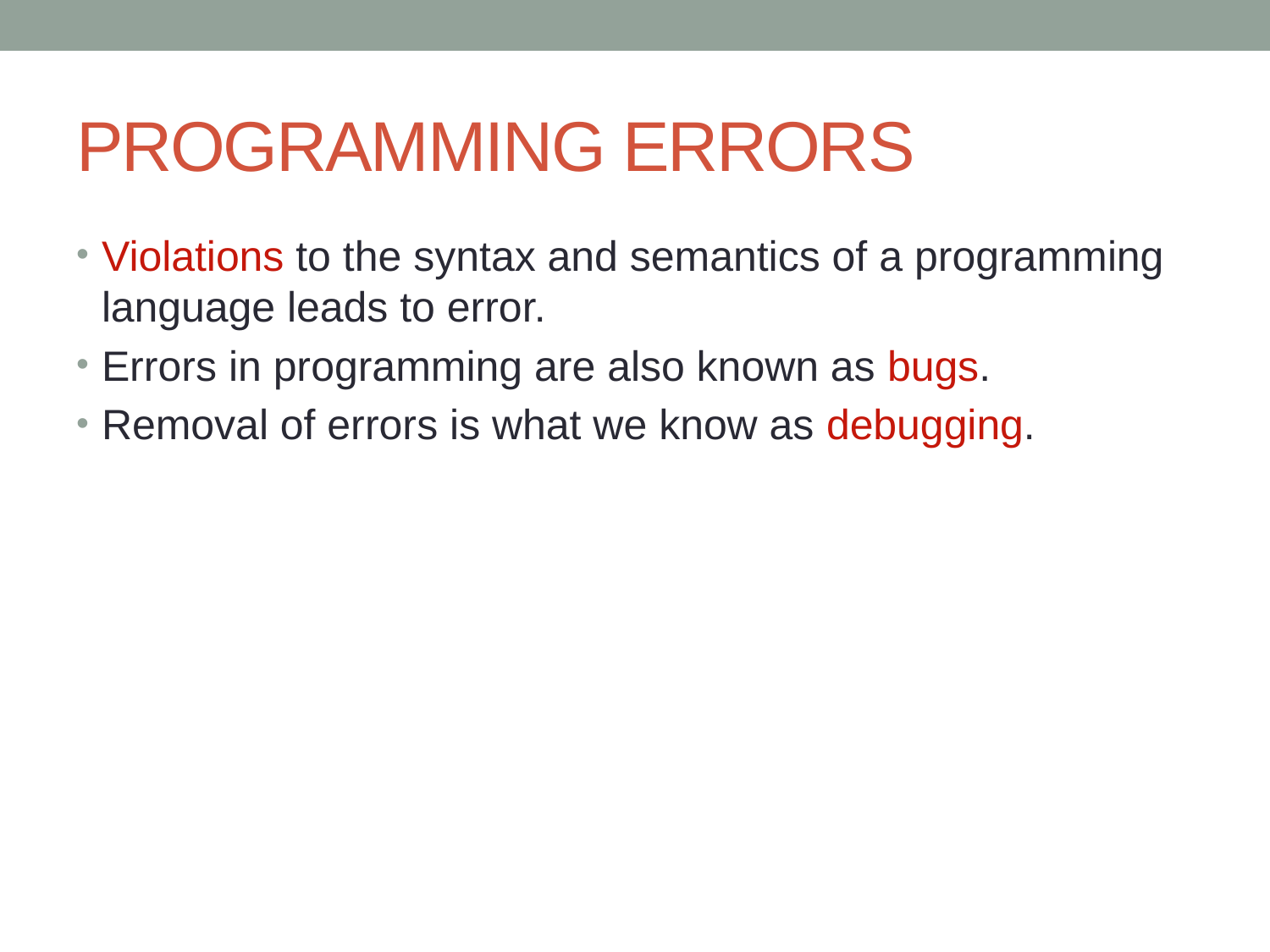

# PROGRAMMING ERRORS
Violations to the syntax and semantics of a programming language leads to error.
Errors in programming are also known as bugs.
Removal of errors is what we know as debugging.